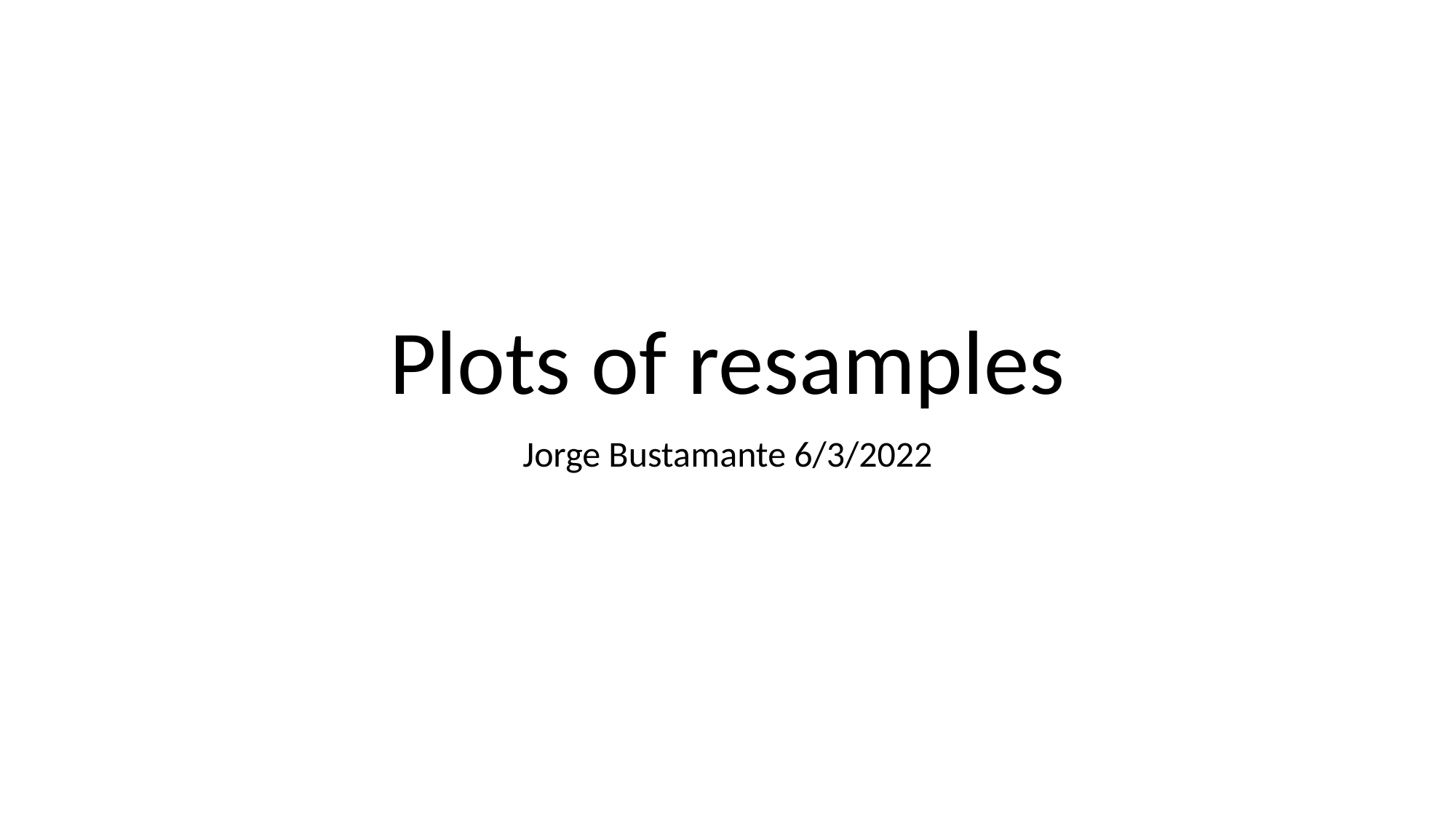

# Plots of resamples
Jorge Bustamante 6/3/2022